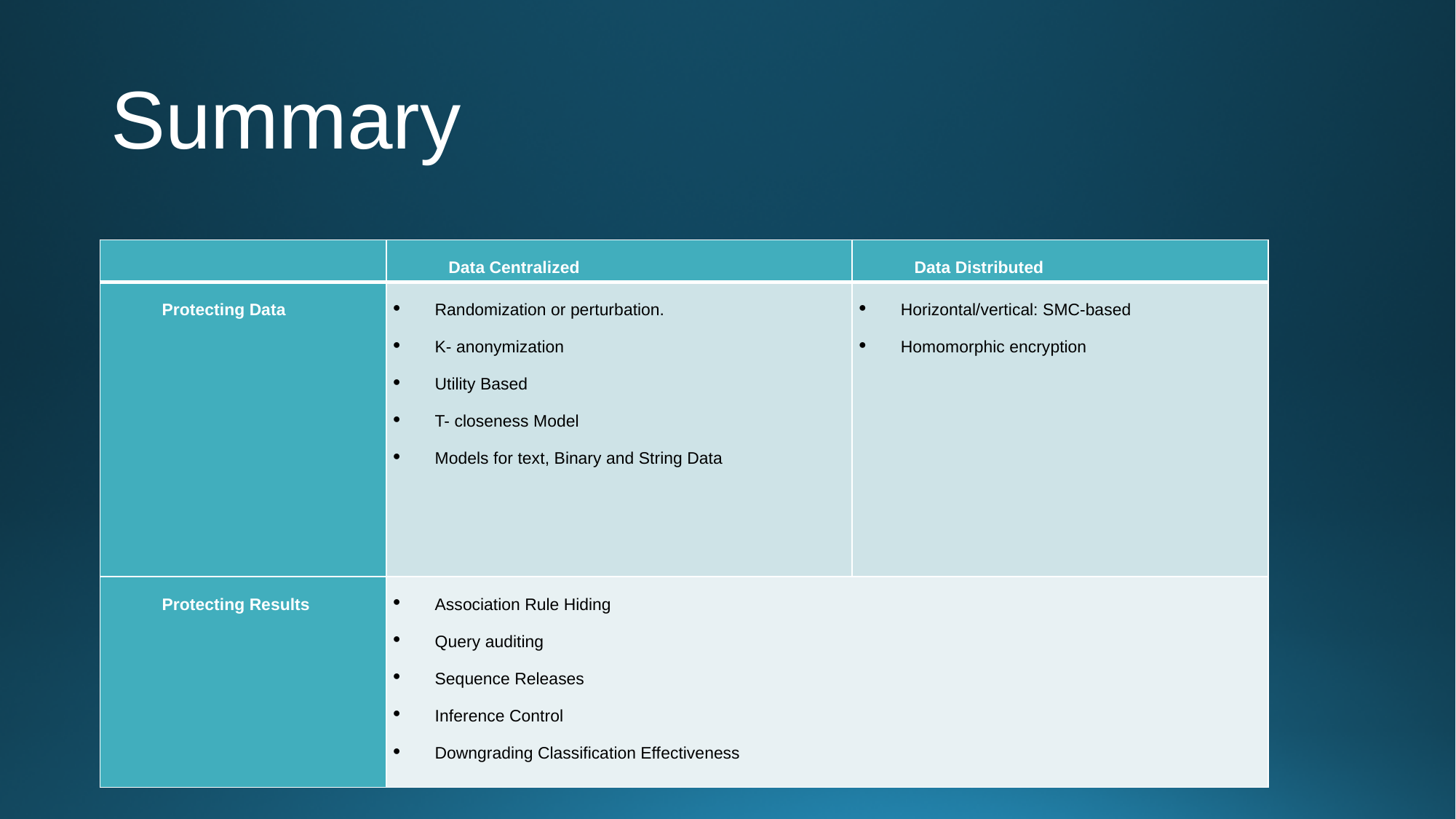

# Summary
|  | Data Centralized | Data Distributed |
| --- | --- | --- |
| Protecting Data | Randomization or perturbation. K- anonymization Utility Based T- closeness Model Models for text, Binary and String Data | Horizontal/vertical: SMC-based Homomorphic encryption |
| Protecting Results | Association Rule Hiding Query auditing Sequence Releases Inference Control Downgrading Classification Effectiveness |  |